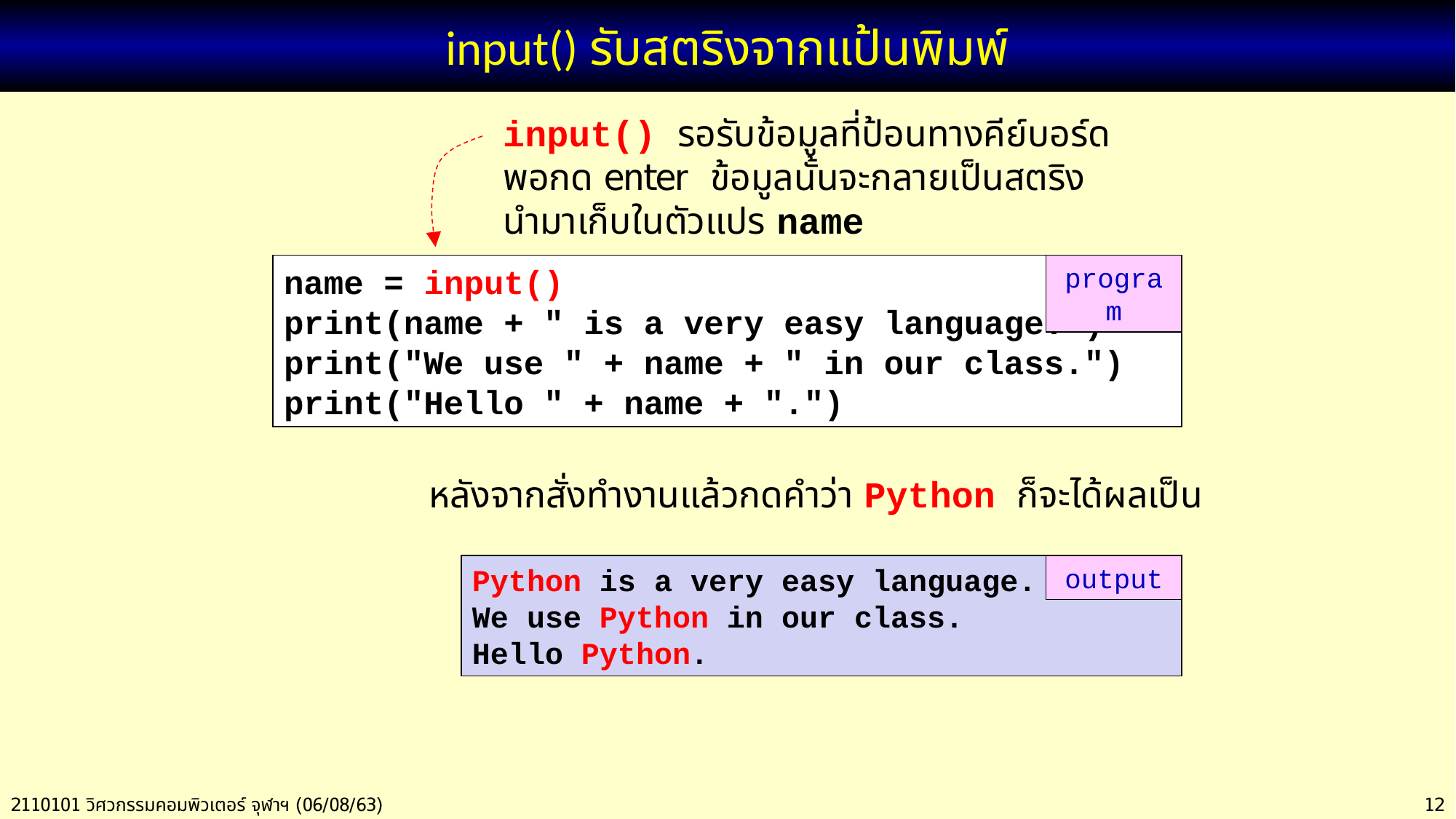

# input() รับสตริงจากแป้นพิมพ์
input() รอรับข้อมูลที่ป้อนทางคีย์บอร์ด
พอกด enter ข้อมูลนั้นจะกลายเป็นสตริง
นำมาเก็บในตัวแปร name

name = input()
print(name + " is a very easy language.")
print("We use " + name + " in our class.")
print("Hello " + name + ".")
program
หลังจากสั่งทำงานแล้วกดคำว่า Python ก็จะได้ผลเป็น
Python is a very easy language.
We use Python in our class.
Hello Python.
output